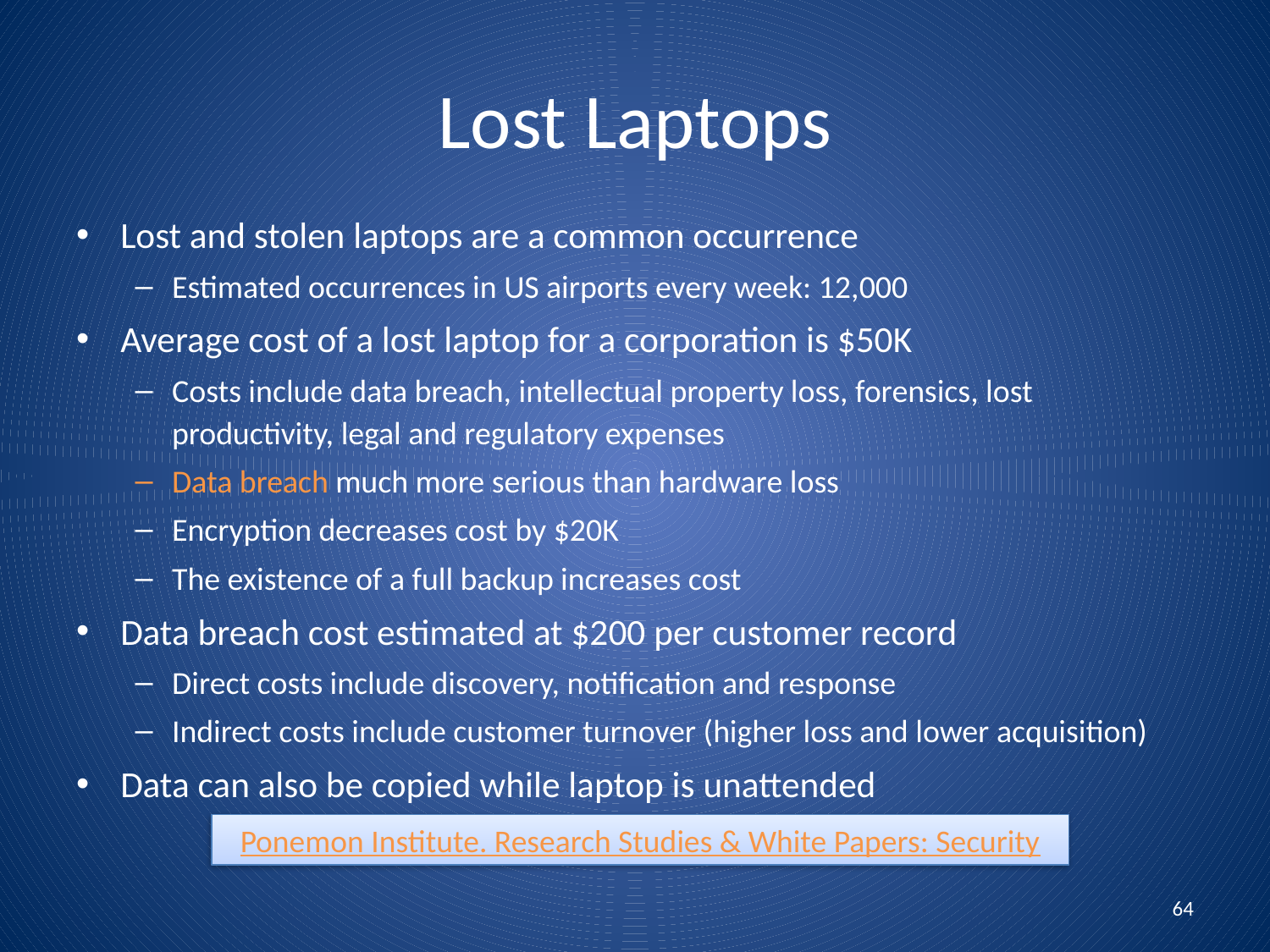

# Lost Laptops
Lost and stolen laptops are a common occurrence
Estimated occurrences in US airports every week: 12,000
Average cost of a lost laptop for a corporation is $50K
Costs include data breach, intellectual property loss, forensics, lost productivity, legal and regulatory expenses
Data breach much more serious than hardware loss
Encryption decreases cost by $20K
The existence of a full backup increases cost
Data breach cost estimated at $200 per customer record
Direct costs include discovery, notification and response
Indirect costs include customer turnover (higher loss and lower acquisition)
Data can also be copied while laptop is unattended
Ponemon Institute. Research Studies & White Papers: Security
64